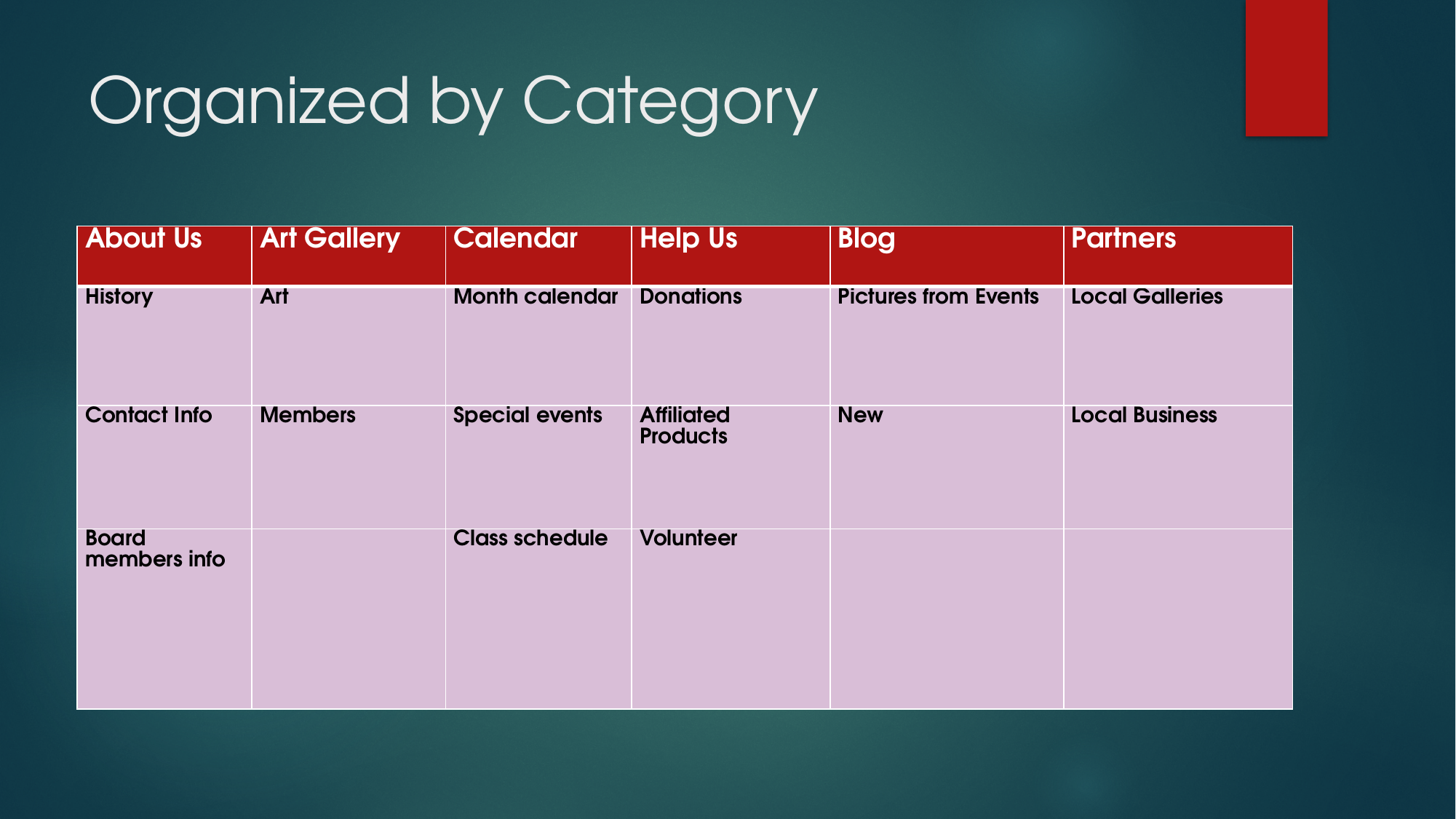

# Organized by Category
| About Us | Art Gallery | Calendar | Help Us | Blog | Partners |
| --- | --- | --- | --- | --- | --- |
| History | Art | Month calendar | Donations | Pictures from Events | Local Galleries |
| Contact Info | Members | Special events | Affiliated Products | New | Local Business |
| Board members info |  | Class schedule | Volunteer |  |  |